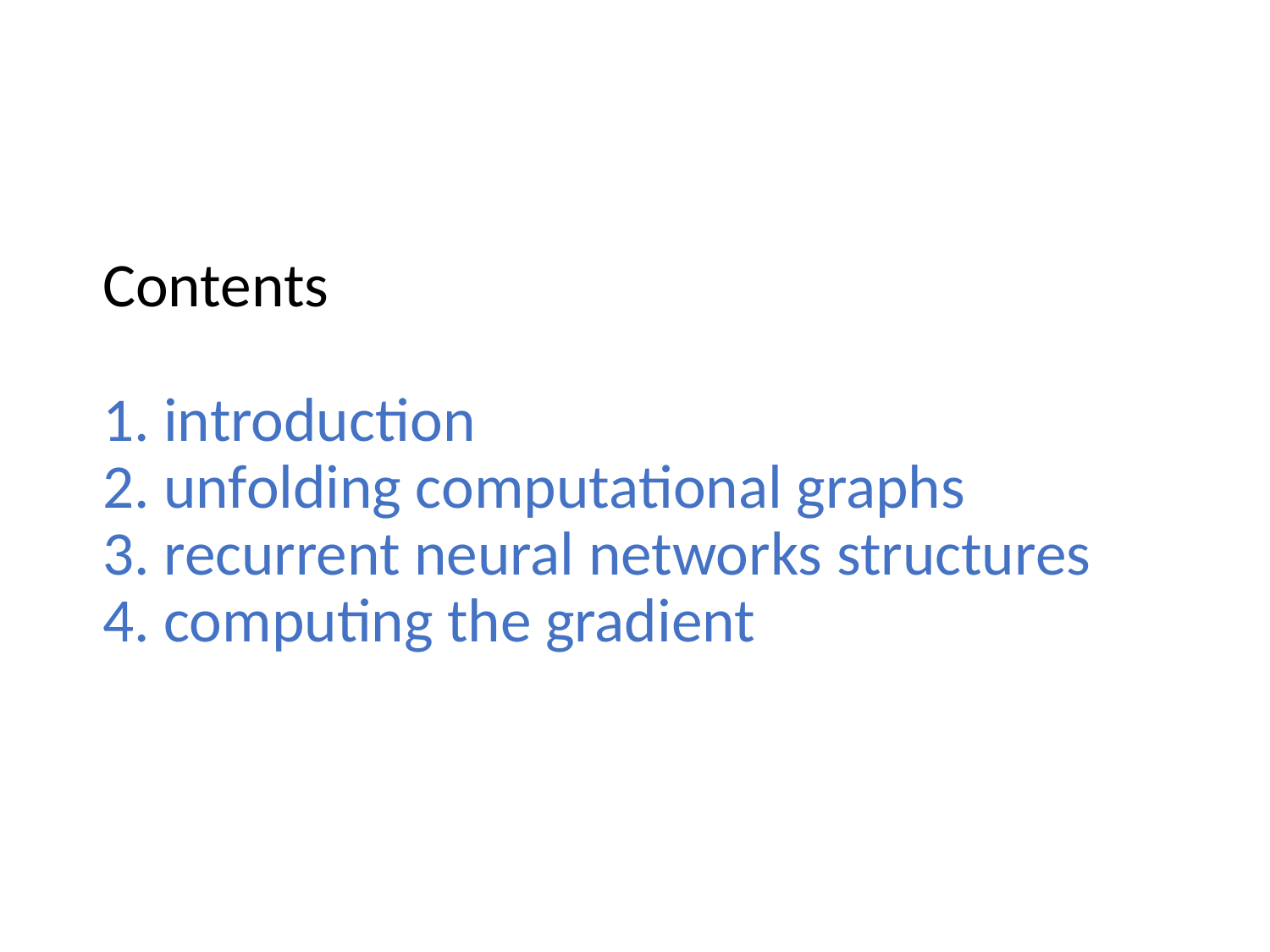

# Contents 1. introduction 2. unfolding computational graphs 3. recurrent neural networks structures 4. computing the gradient